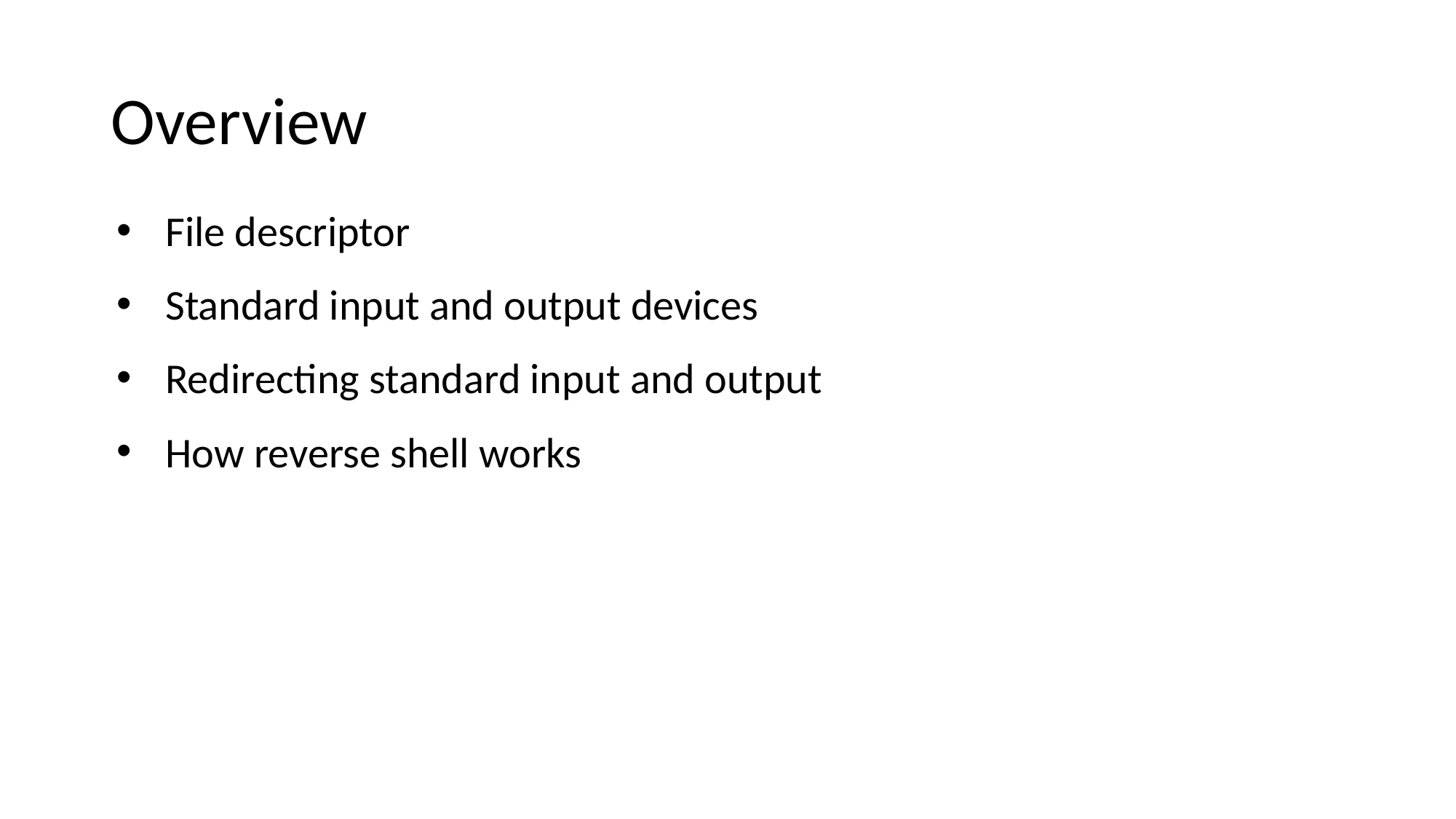

# Overview
File descriptor
Standard input and output devices
Redirecting standard input and output
How reverse shell works